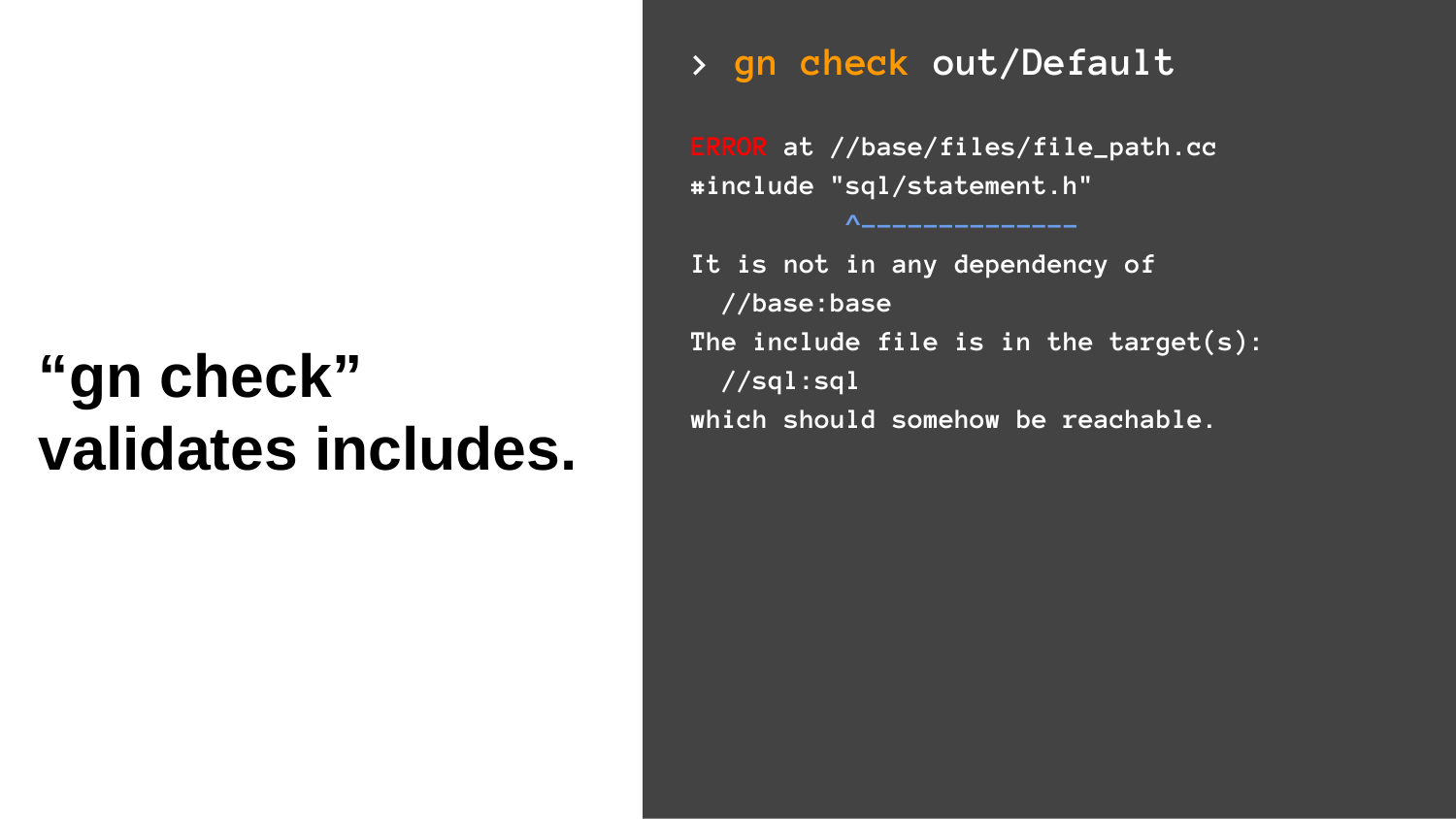

# “gn check” validates includes.
> gn check out/Default

ERROR at //base/files/file_path.cc
#include "sql/statement.h"
          ^--------------
It is not in any dependency of
  //base:base
The include file is in the target(s):
  //sql:sql
which should somehow be reachable.